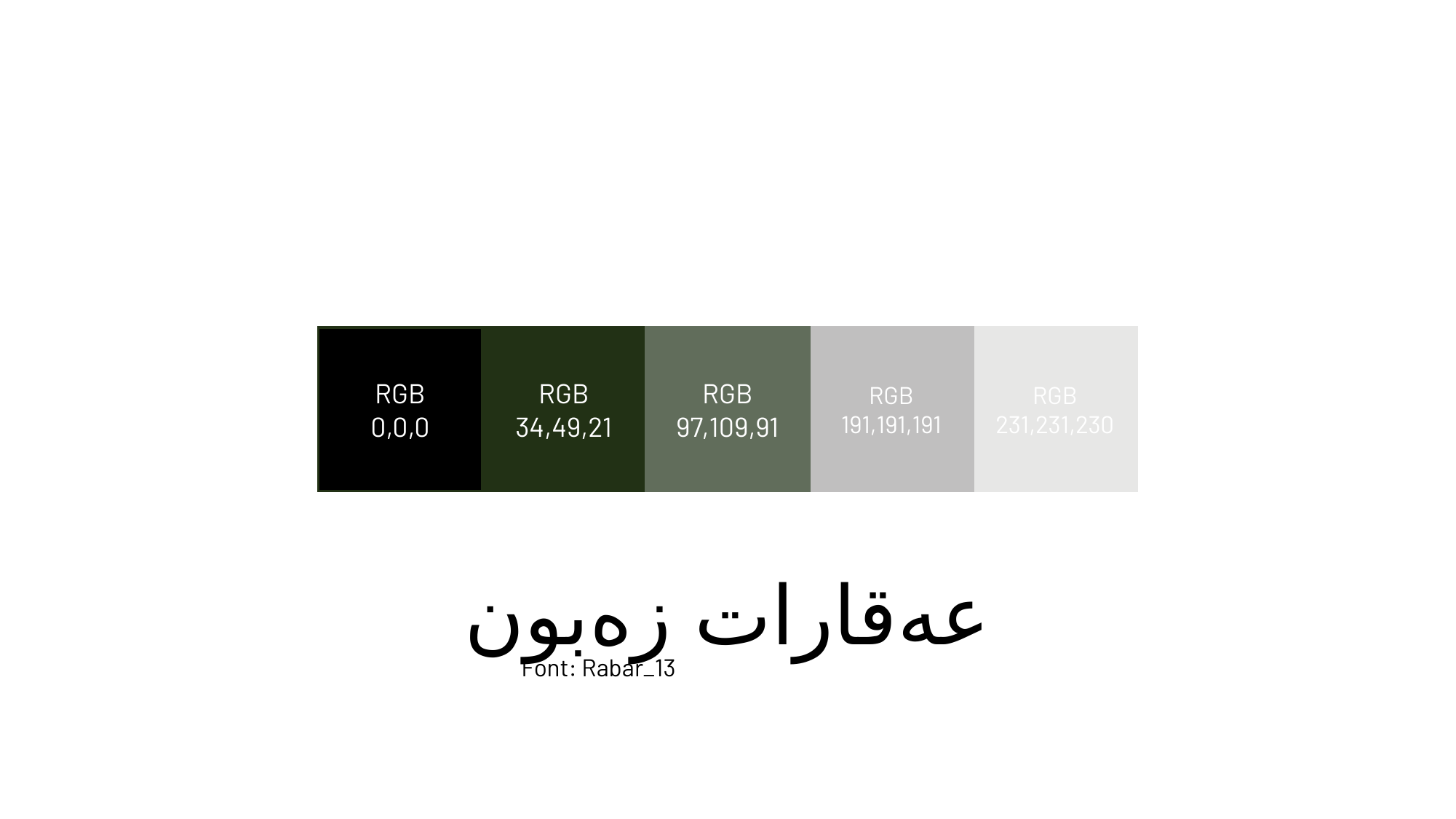

RGB
0,0,0
RGB
34,49,21
RGB
97,109,91
RGB
191,191,191
RGB
231,231,230
عەقارات زەبون
Font: Rabar_13